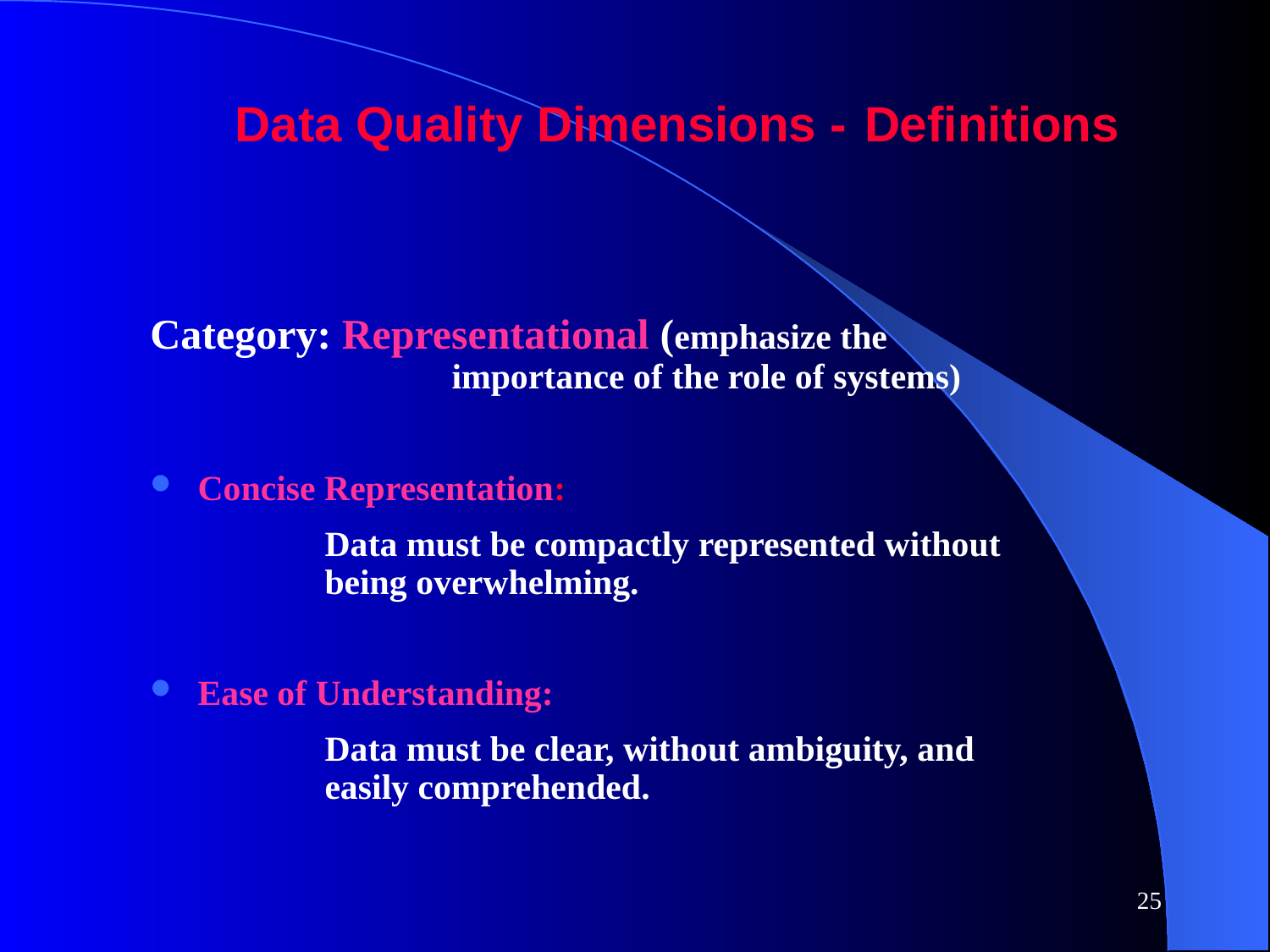

# Data Quality Dimensions - Definitions
Category: Representational (emphasize the 				importance of the role of systems)

Concise Representation:
		Data must be compactly represented without 		being overwhelming.

Ease of Understanding:
		Data must be clear, without ambiguity, and 		easily comprehended.

25